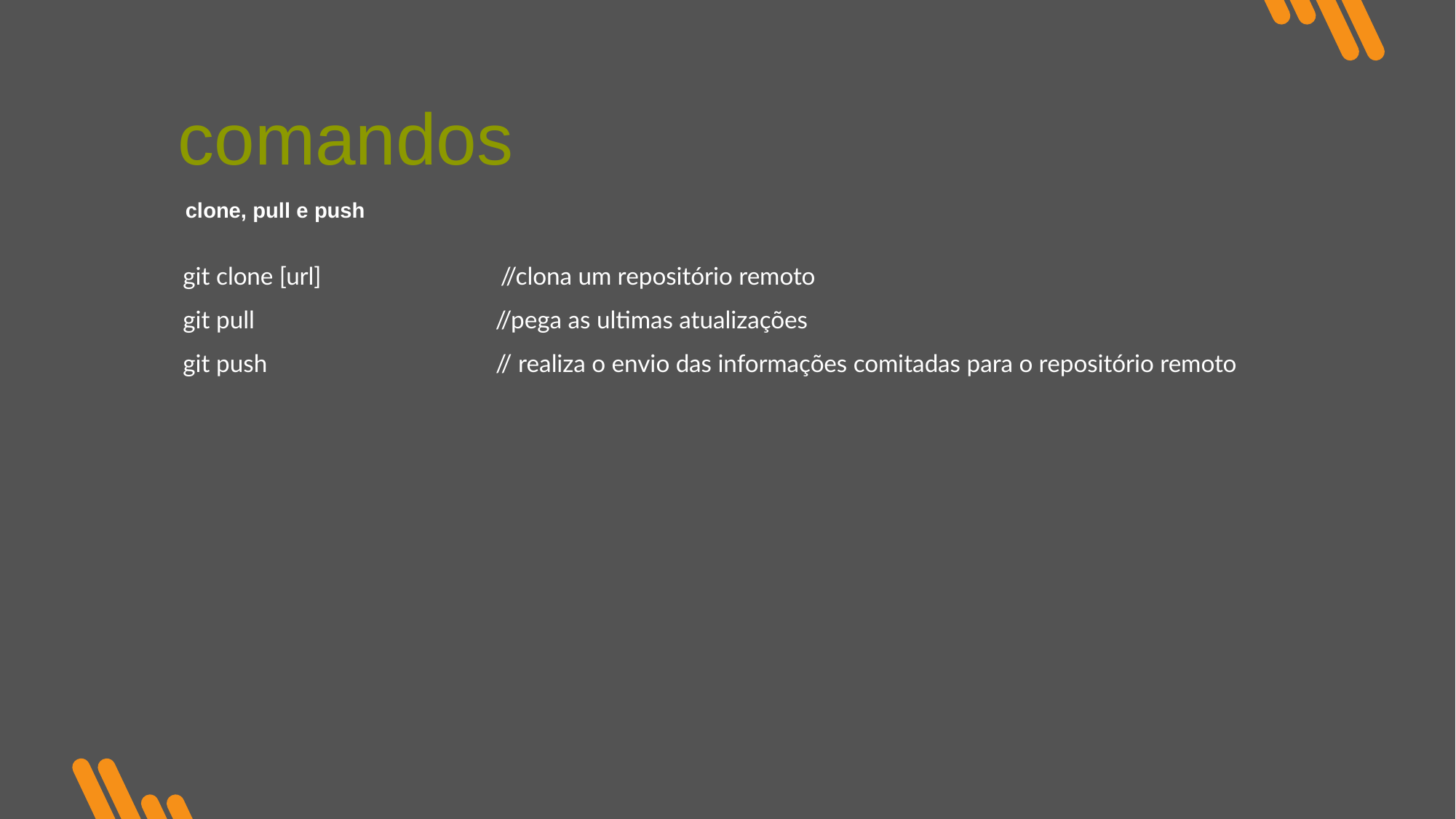

comandos
clone, pull e push
git clone [url]                             //clona um repositório remoto
git pull                                       //pega as ultimas atualizações
git push                                     // realiza o envio das informações comitadas para o repositório remoto